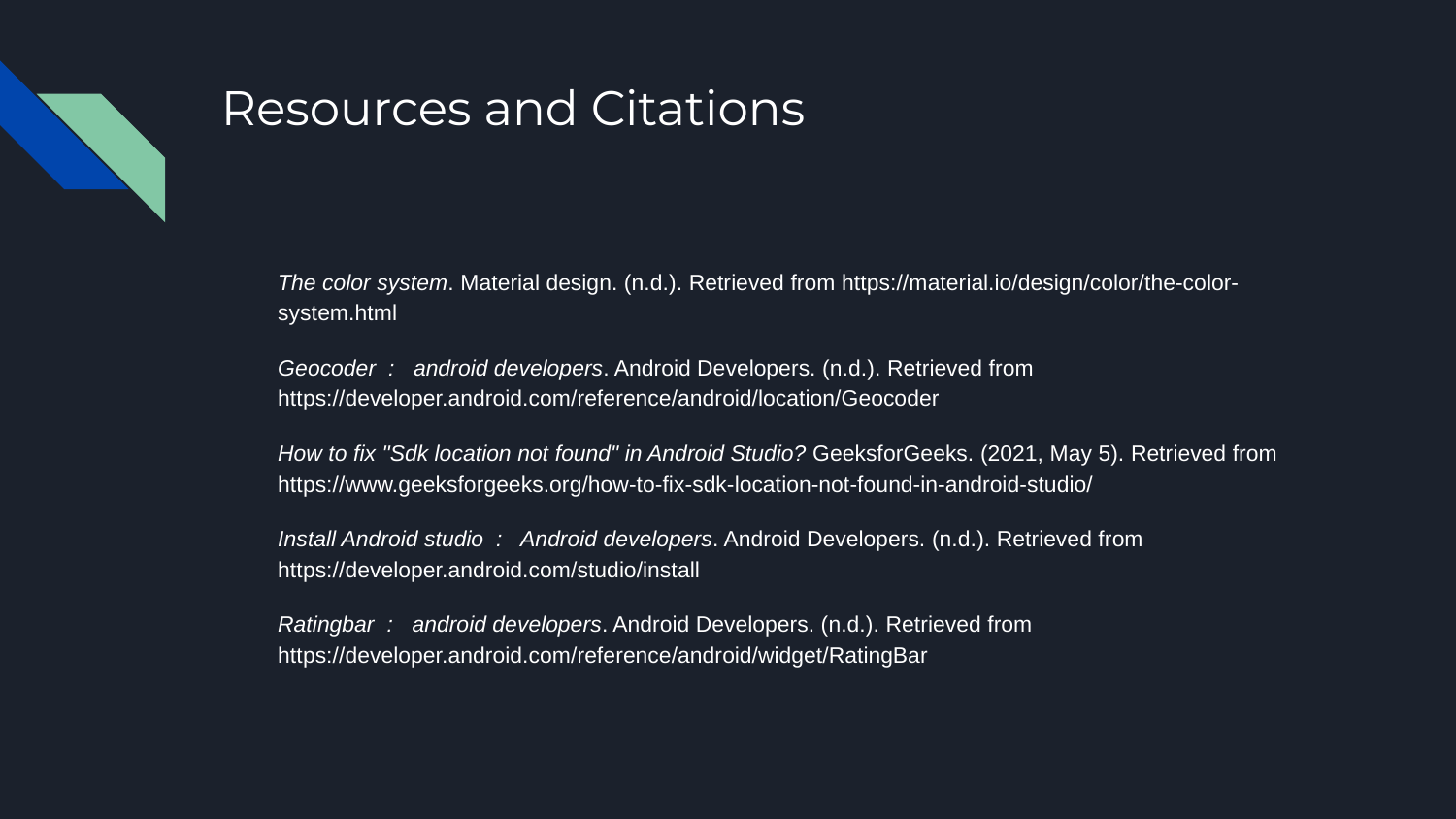

# Resources and Citations
The color system. Material design. (n.d.). Retrieved from https://material.io/design/color/the-color-system.html
Geocoder  :   android developers. Android Developers. (n.d.). Retrieved from https://developer.android.com/reference/android/location/Geocoder
How to fix "Sdk location not found" in Android Studio? GeeksforGeeks. (2021, May 5). Retrieved from https://www.geeksforgeeks.org/how-to-fix-sdk-location-not-found-in-android-studio/
Install Android studio  :   Android developers. Android Developers. (n.d.). Retrieved from https://developer.android.com/studio/install
Ratingbar  :   android developers. Android Developers. (n.d.). Retrieved from https://developer.android.com/reference/android/widget/RatingBar